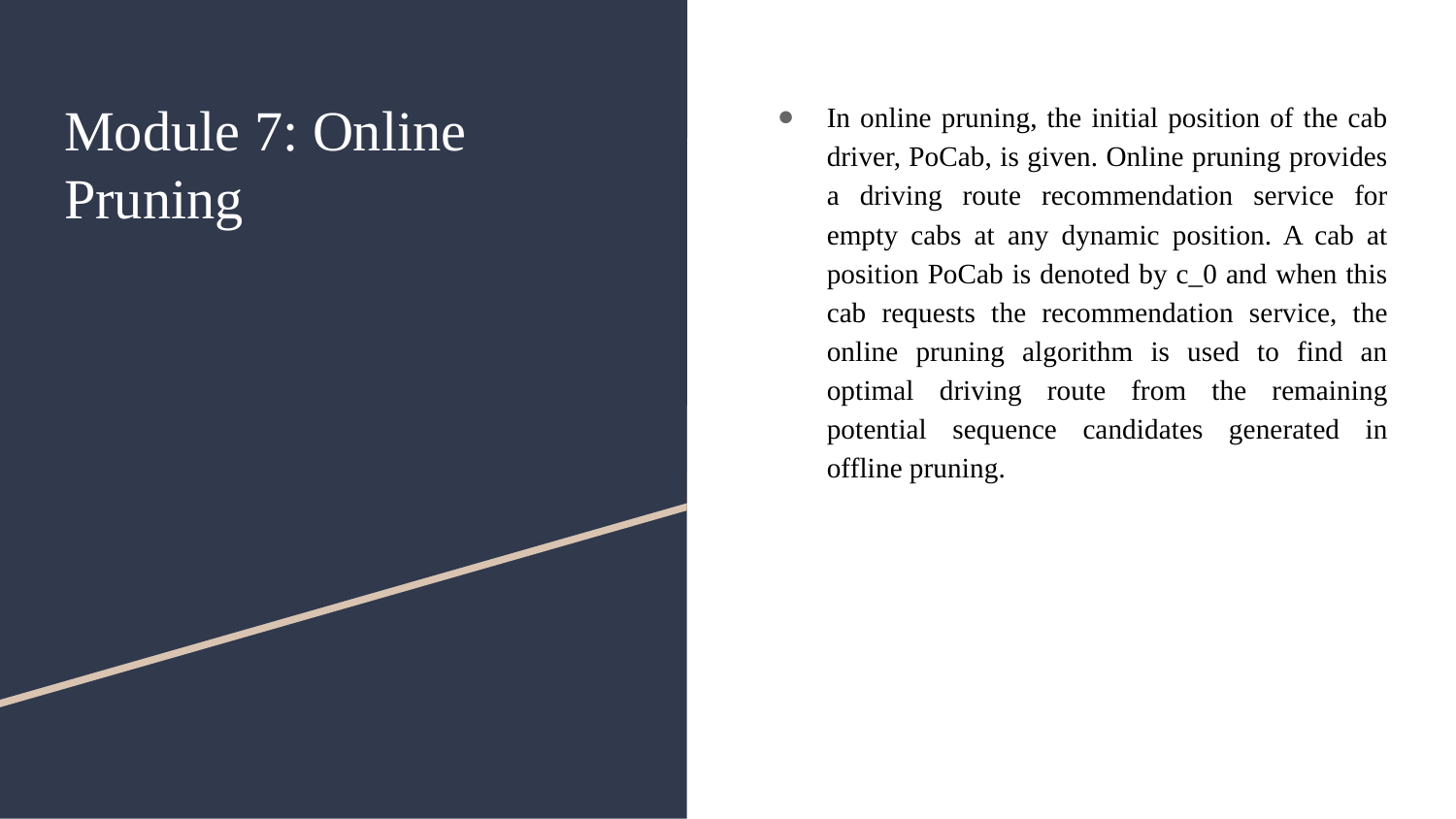

# Module 7: Online Pruning
In online pruning, the initial position of the cab driver, PoCab, is given. Online pruning provides a driving route recommendation service for empty cabs at any dynamic position. A cab at position PoCab is denoted by c_0 and when this cab requests the recommendation service, the online pruning algorithm is used to find an optimal driving route from the remaining potential sequence candidates generated in offline pruning.